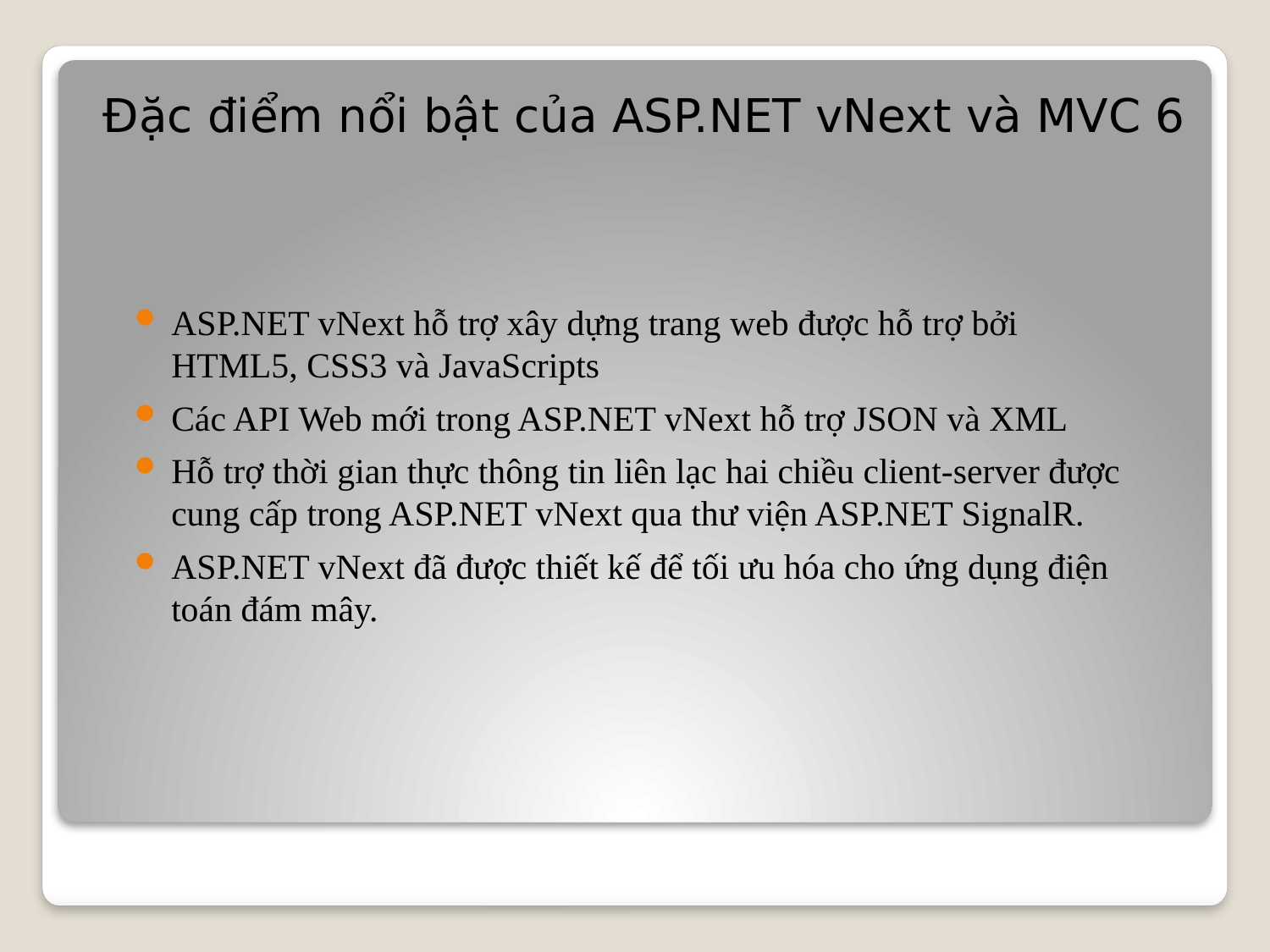

Đặc điểm nổi bật của ASP.NET vNext và MVC 6
ASP.NET vNext hỗ trợ xây dựng trang web được hỗ trợ bởi HTML5, CSS3 và JavaScripts
Các API Web mới trong ASP.NET vNext hỗ trợ JSON và XML
Hỗ trợ thời gian thực thông tin liên lạc hai chiều client-server được cung cấp trong ASP.NET vNext qua thư viện ASP.NET SignalR.
ASP.NET vNext đã được thiết kế để tối ưu hóa cho ứng dụng điện toán đám mây.